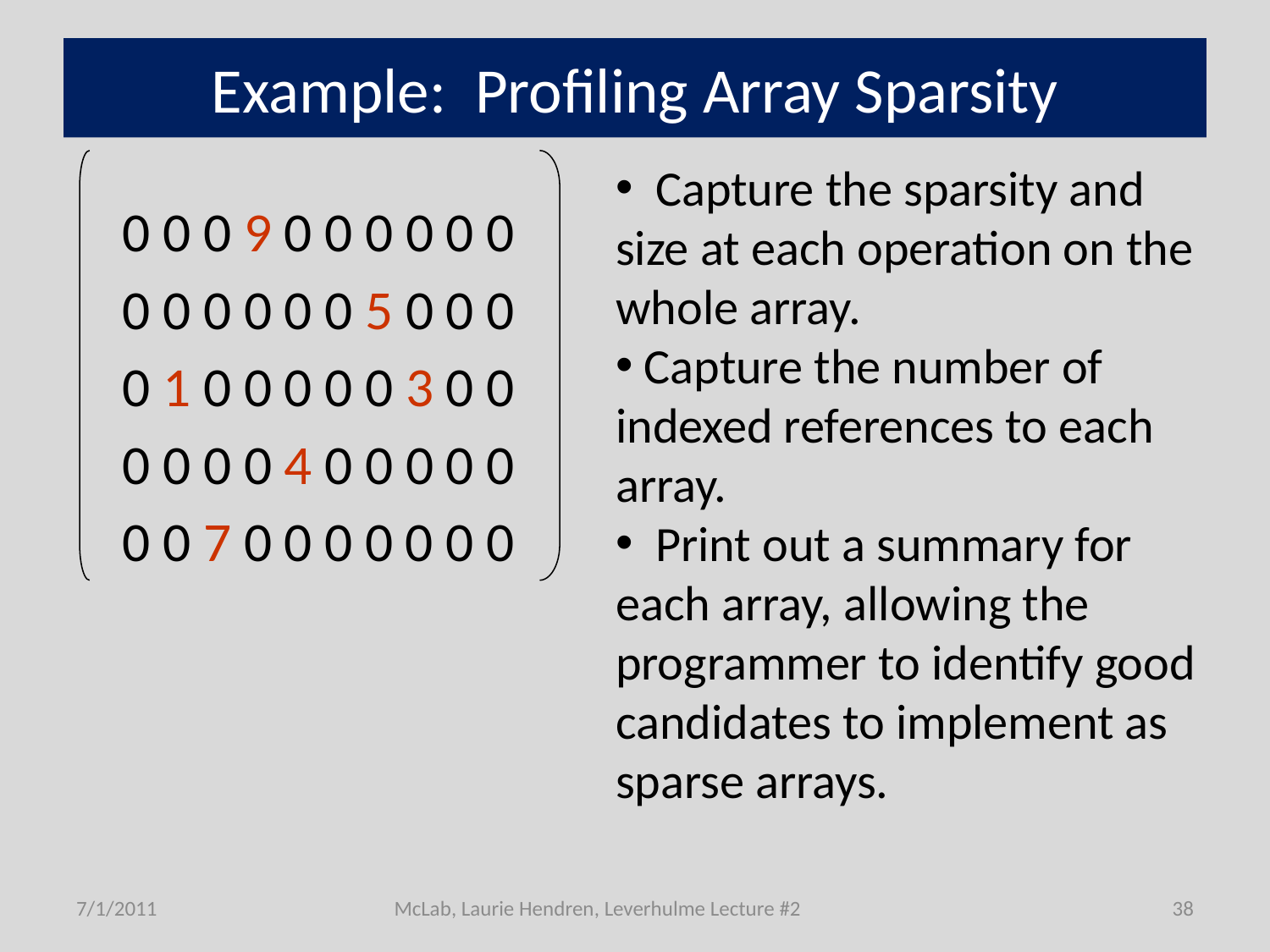

# Example:  Profiling Array Sparsity
  Capture the sparsity and size at each operation on the whole array.
 Capture the number of indexed references to each array.
  Print out a summary for each array, allowing the programmer to identify good candidates to implement as sparse arrays.

0 0 0 9 0 0 0 0 0 0
0 0 0 0 0 0 5 0 0 0
0 1 0 0 0 0 0 3 0 0
0 0 0 0 4 0 0 0 0 0
0 0 7 0 0 0 0 0 0 0
7/1/2011
McLab, Laurie Hendren, Leverhulme Lecture #2
38